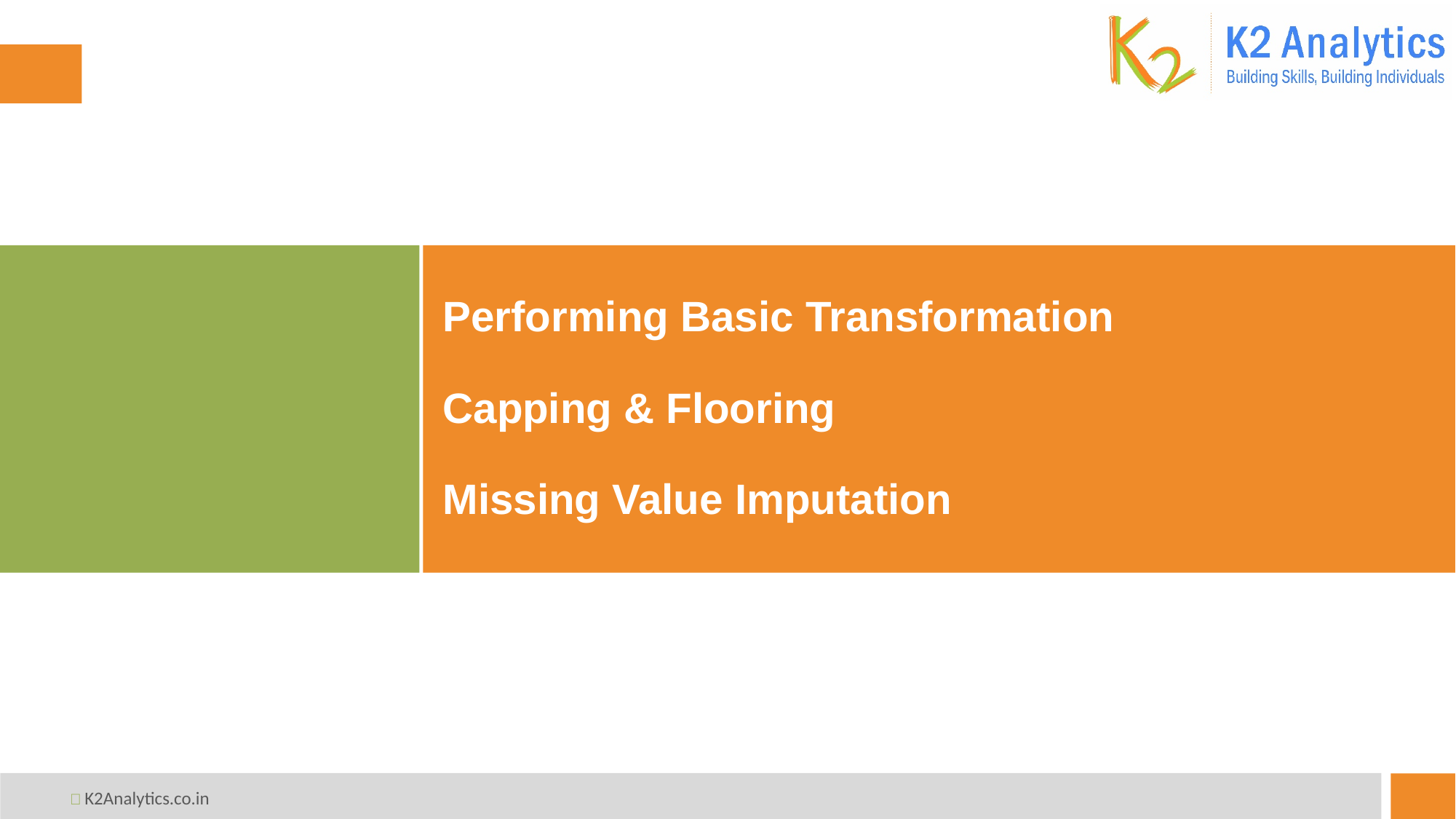

# Performing Basic Transformation Capping & Flooring Missing Value Imputation